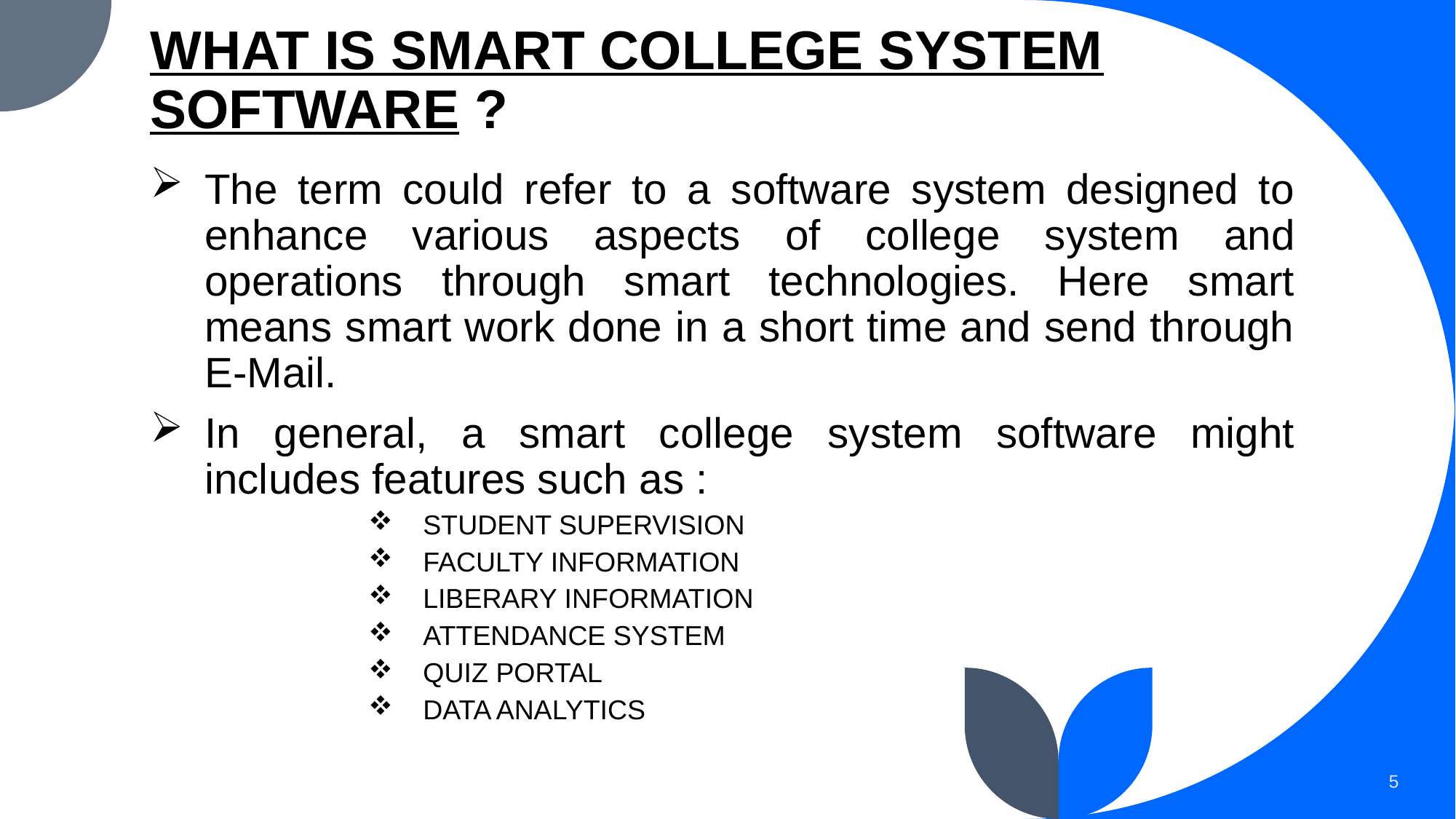

# WHAT IS SMART COLLEGE SYSTEM SOFTWARE ?
The term could refer to a software system designed to enhance various aspects of college system and operations through smart technologies. Here smart means smart work done in a short time and send through E-Mail.
In general, a smart college system software might includes features such as :
STUDENT SUPERVISION
FACULTY INFORMATION
LIBERARY INFORMATION
ATTENDANCE SYSTEM
QUIZ PORTAL
DATA ANALYTICS

5